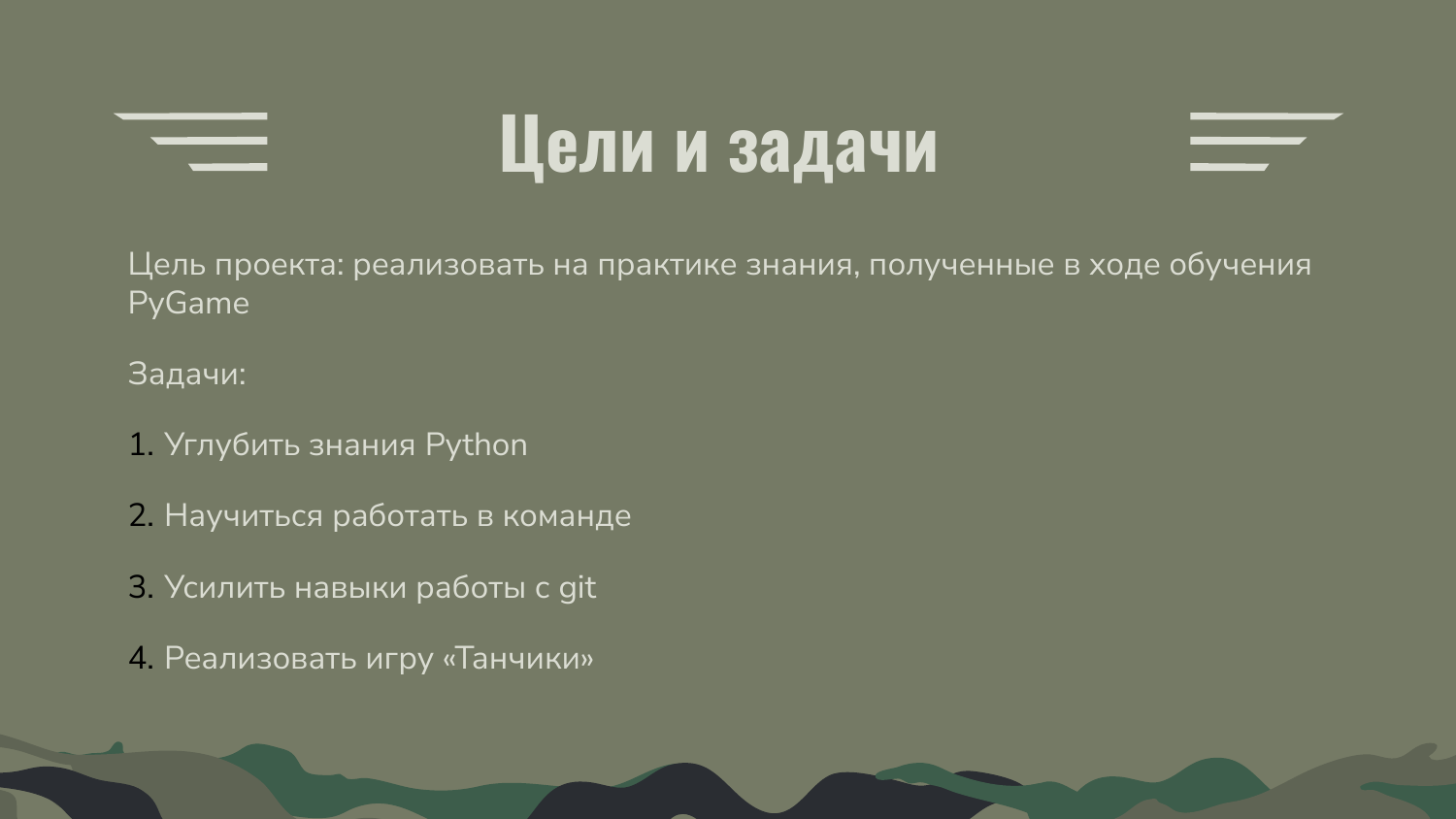

# Цели и задачи

Цель проекта: реализовать на практике знания, полученные в ходе обучения PyGame
Задачи:
Углубить знания Python
Научиться работать в команде
Усилить навыки работы с git
Реализовать игру «Танчики»